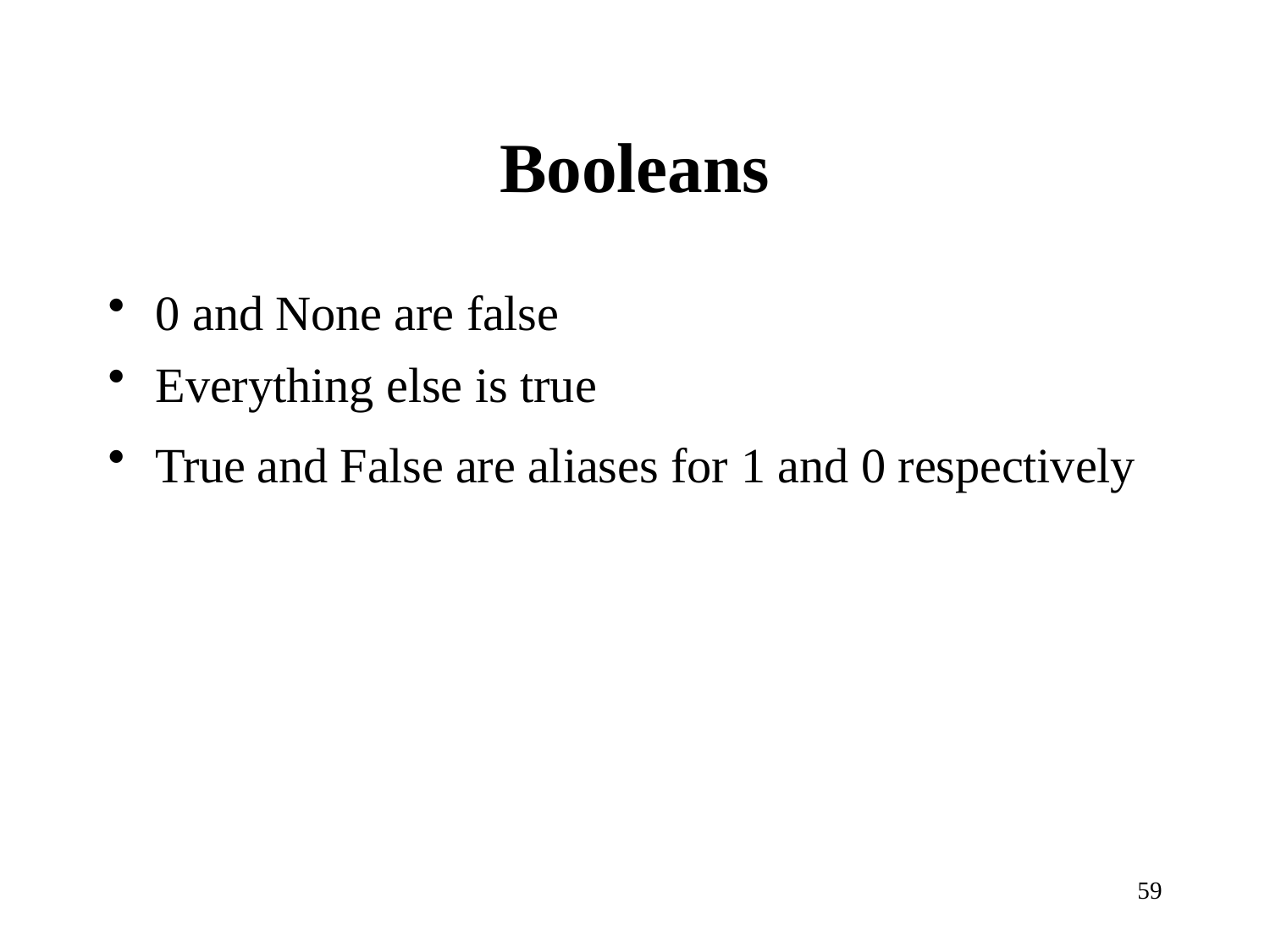

# Booleans
0 and None are false
Everything else is true
True and False are aliases for 1 and 0 respectively

59